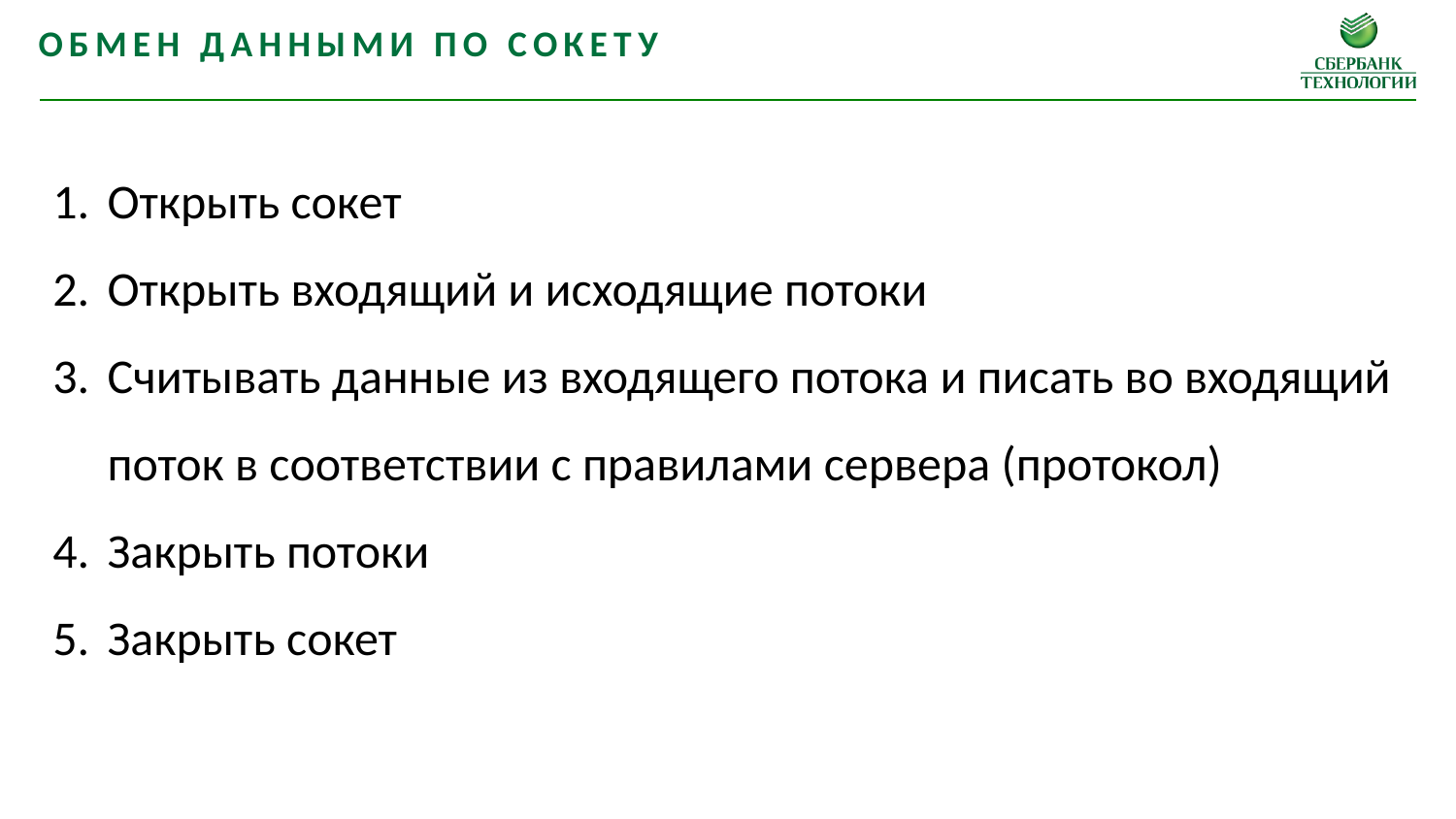

Обмен данными по сокету
Открыть сокет
Открыть входящий и исходящие потоки
Считывать данные из входящего потока и писать во входящий поток в соответствии с правилами сервера (протокол)
Закрыть потоки
Закрыть сокет